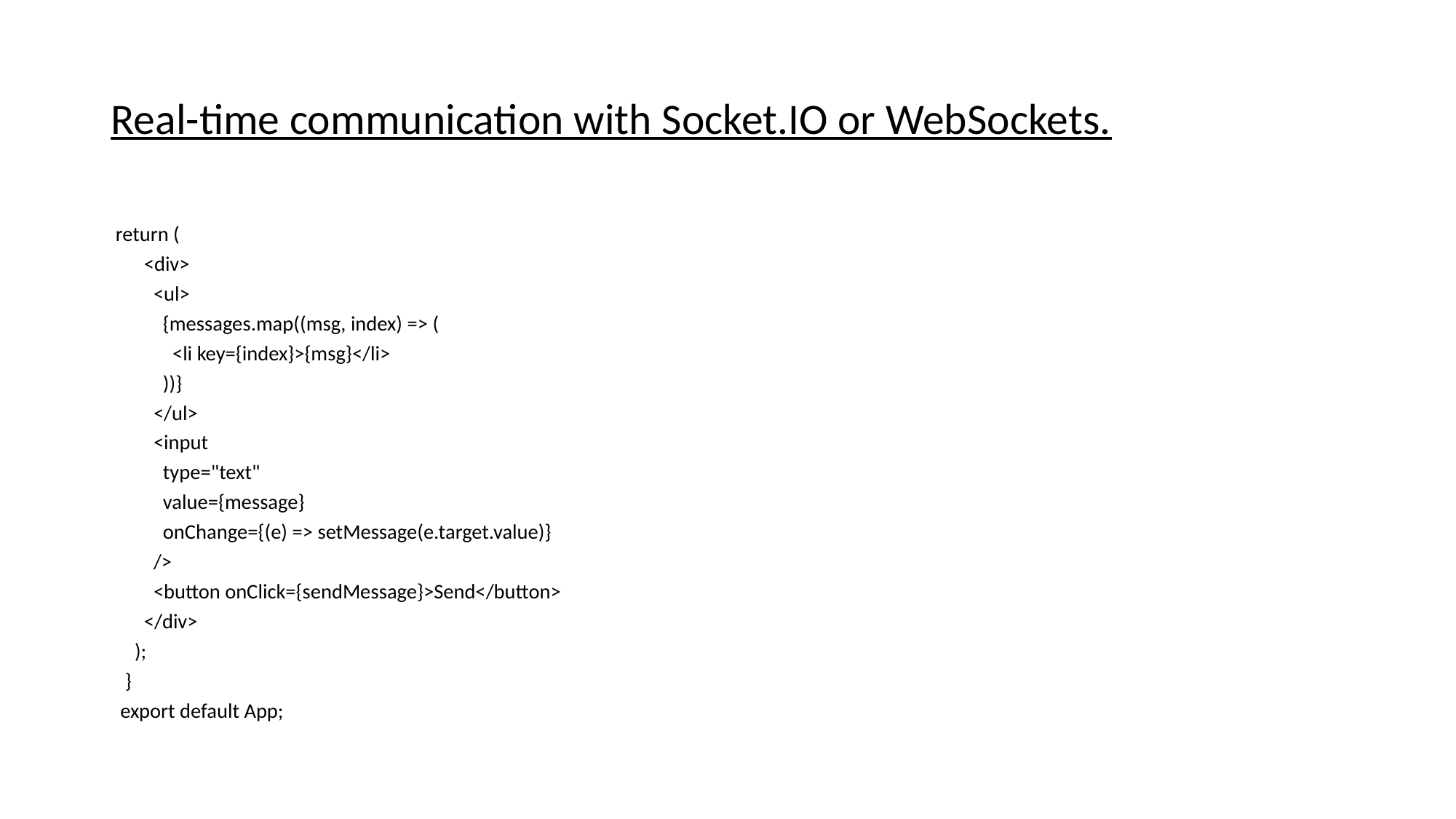

# Real-time communication with Socket.IO or WebSockets.
 return (
       <div>
         <ul>
           {messages.map((msg, index) => (
             <li key={index}>{msg}</li>
           ))}
         </ul>
         <input
           type="text"
           value={message}
           onChange={(e) => setMessage(e.target.value)}
         />
         <button onClick={sendMessage}>Send</button>
       </div>
     );
   }
  export default App;